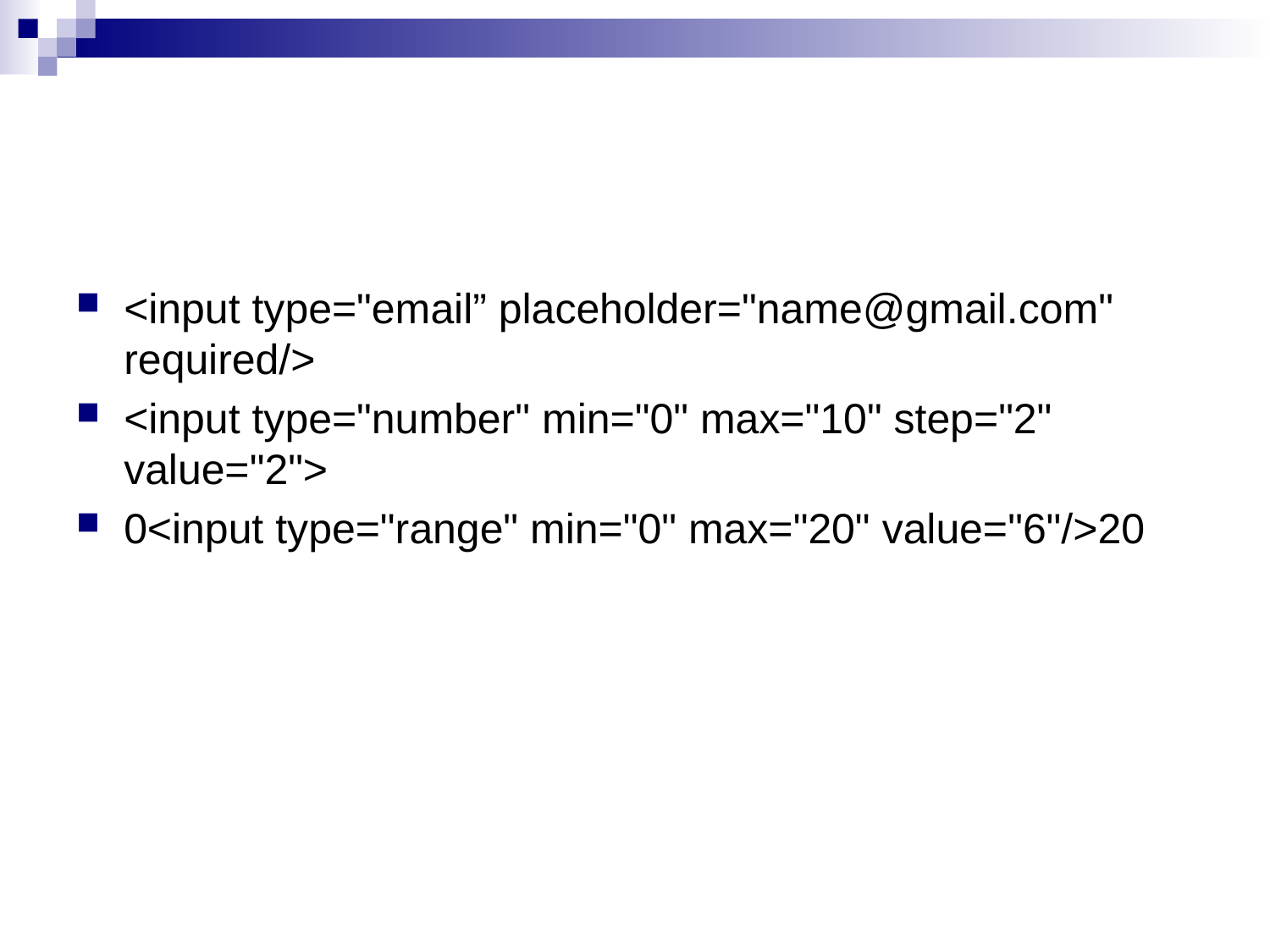

#
<input type="email” placeholder="name@gmail.com" required/>
<input type="number" min="0" max="10" step="2" value="2">
0<input type="range" min="0" max="20" value="6"/>20